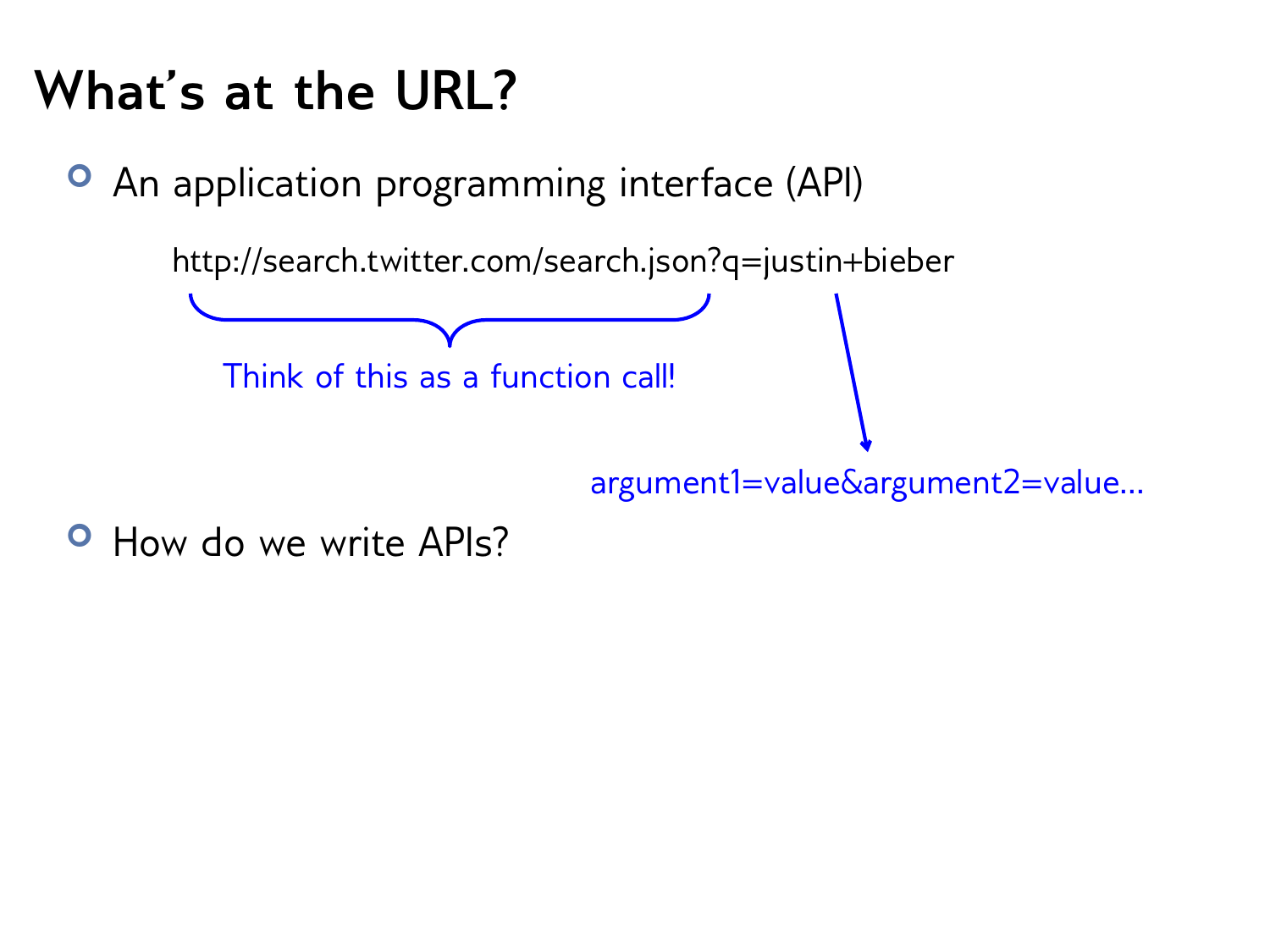

# What’s at the URL?

An application programming interface (API)

How do we write APIs?
http://search.twitter.com/search.json?q=justin+bieber
Think of this as a function call!
argument1=value&argument2=value...